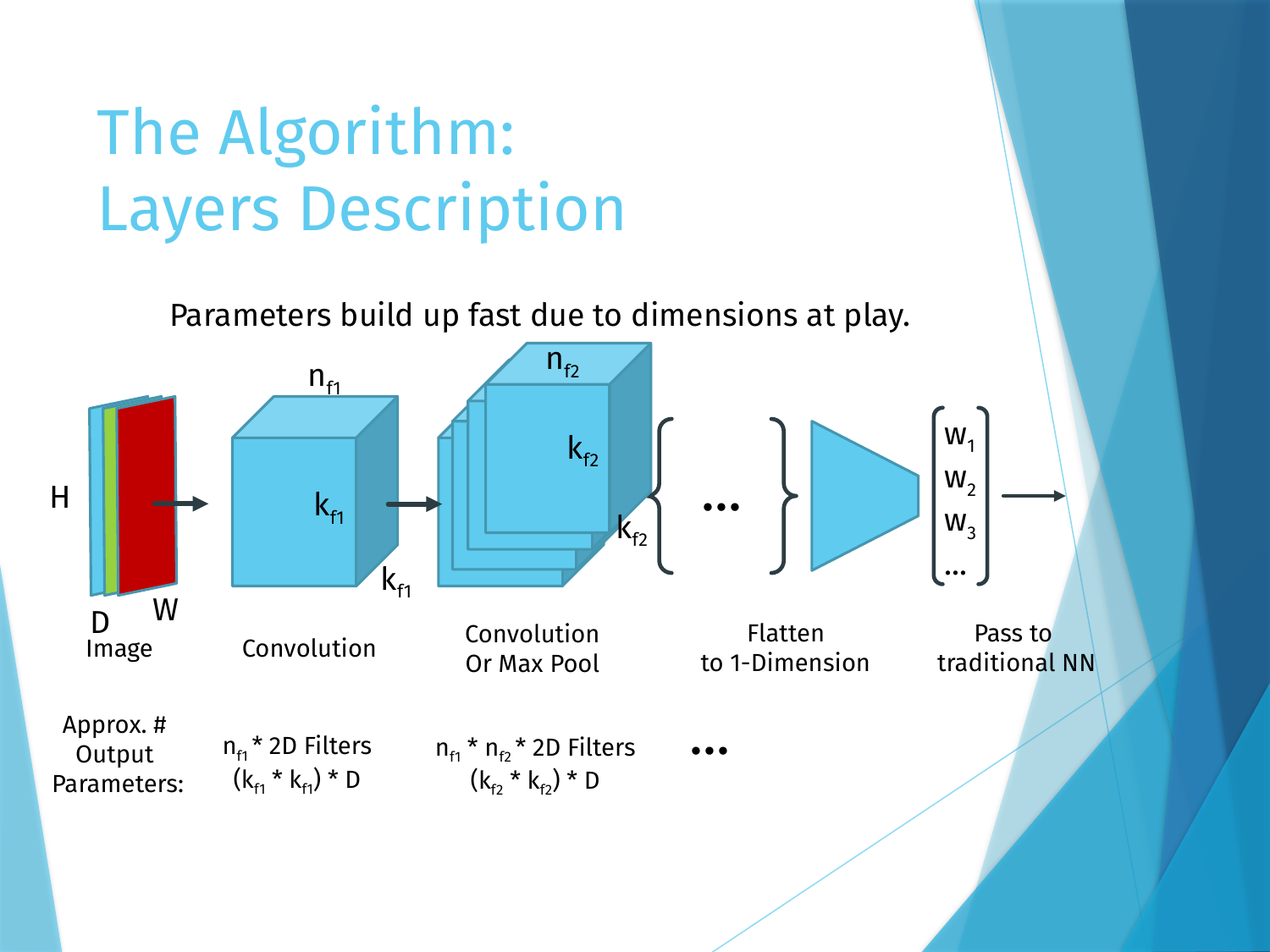

# The Algorithm: Layers Description
Parameters build up fast due to dimensions at play.
nf2

nf1

w1
w2
w3
...

kf2

...
H
kf1
kf2
kf1
W
D
Flatten
to 1-Dimension
Pass to
traditional NN
Convolution
Or Max Pool
Convolution
Image
...
Approx. #
Output
Parameters:
nf1 * 2D Filters
(kf1 * kf1) * D
nf1 * nf2 * 2D Filters
(kf2 * kf2) * D